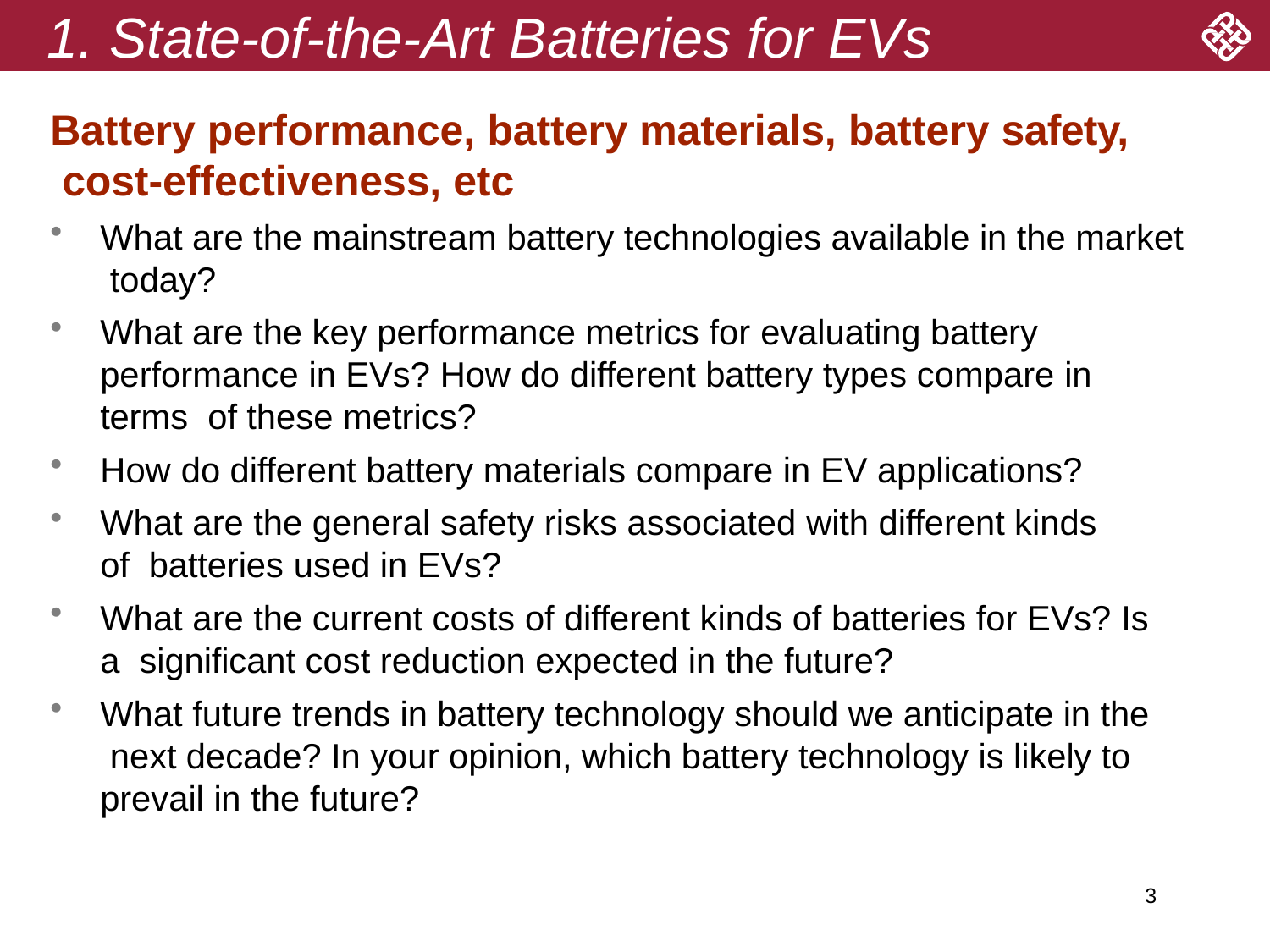

# 1. State-of-the-Art Batteries for EVs
Battery performance, battery materials, battery safety,  cost-effectiveness, etc
What are the mainstream battery technologies available in the market  today?
What are the key performance metrics for evaluating battery  performance in EVs? How do different battery types compare in terms  of these metrics?
How do different battery materials compare in EV applications?
What are the general safety risks associated with different kinds of  batteries used in EVs?
What are the current costs of different kinds of batteries for EVs? Is a  significant cost reduction expected in the future?
What future trends in battery technology should we anticipate in the  next decade? In your opinion, which battery technology is likely to  prevail in the future?
3